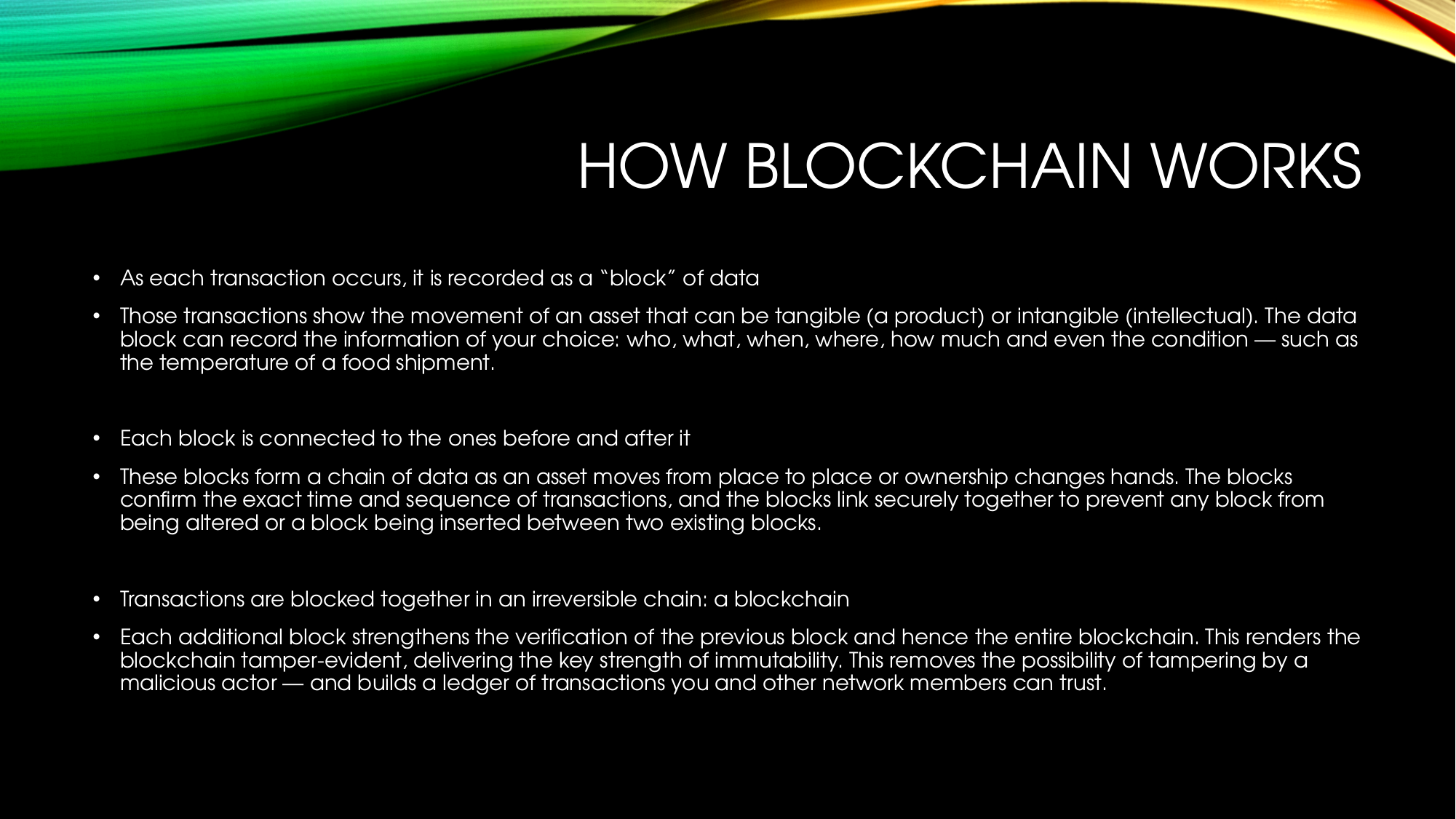

# How blockchain works
As each transaction occurs, it is recorded as a “block” of data
Those transactions show the movement of an asset that can be tangible (a product) or intangible (intellectual). The data block can record the information of your choice: who, what, when, where, how much and even the condition — such as the temperature of a food shipment.

Each block is connected to the ones before and after it
These blocks form a chain of data as an asset moves from place to place or ownership changes hands. The blocks confirm the exact time and sequence of transactions, and the blocks link securely together to prevent any block from being altered or a block being inserted between two existing blocks.

Transactions are blocked together in an irreversible chain: a blockchain
Each additional block strengthens the verification of the previous block and hence the entire blockchain. This renders the blockchain tamper-evident, delivering the key strength of immutability. This removes the possibility of tampering by a malicious actor — and builds a ledger of transactions you and other network members can trust.